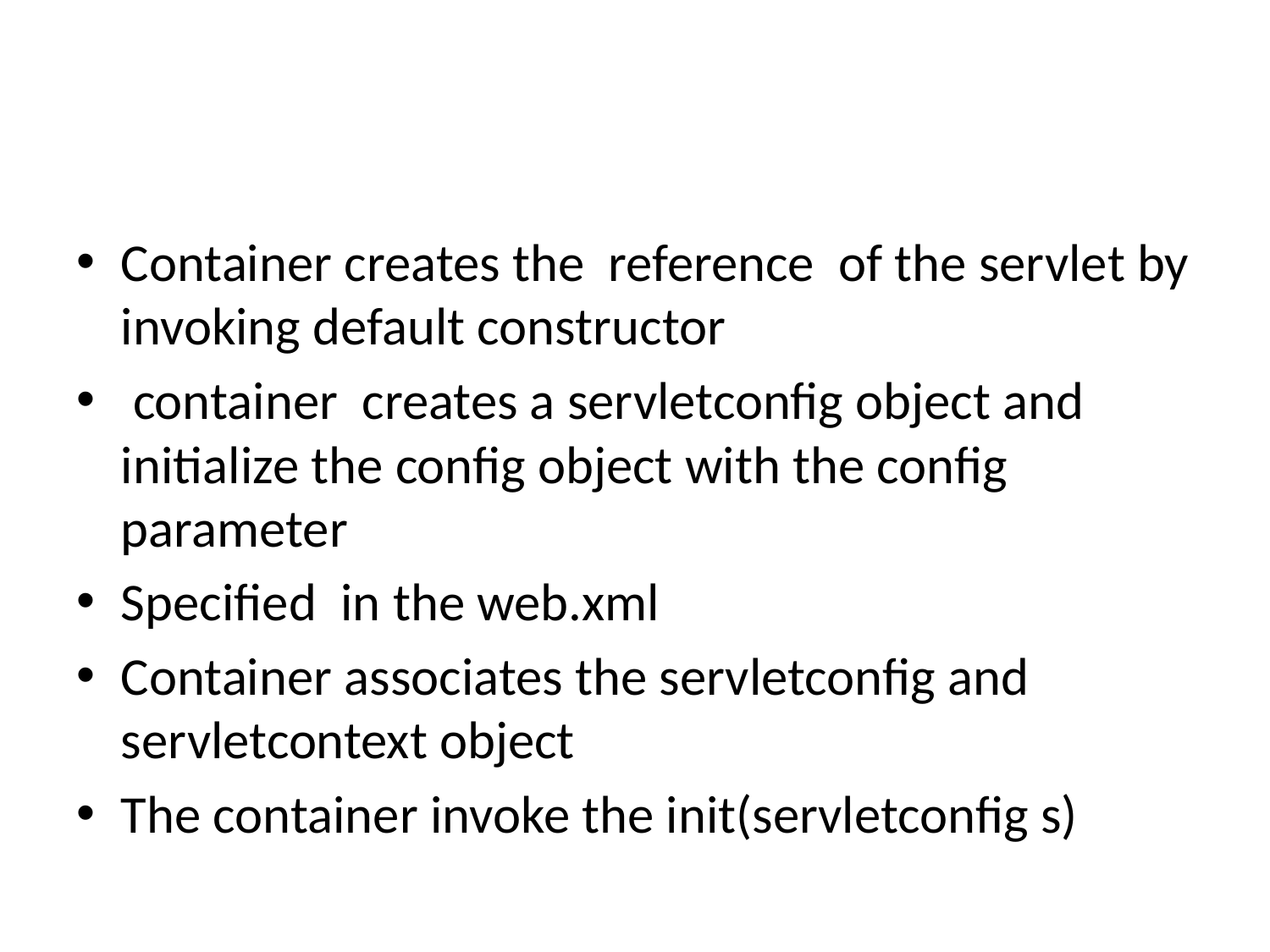

#
Container creates the  reference  of the servlet by invoking default constructor
 container  creates a servletconfig object and initialize the config object with the config parameter
Specified  in the web.xml
Container associates the servletconfig and servletcontext object
The container invoke the init(servletconfig s)